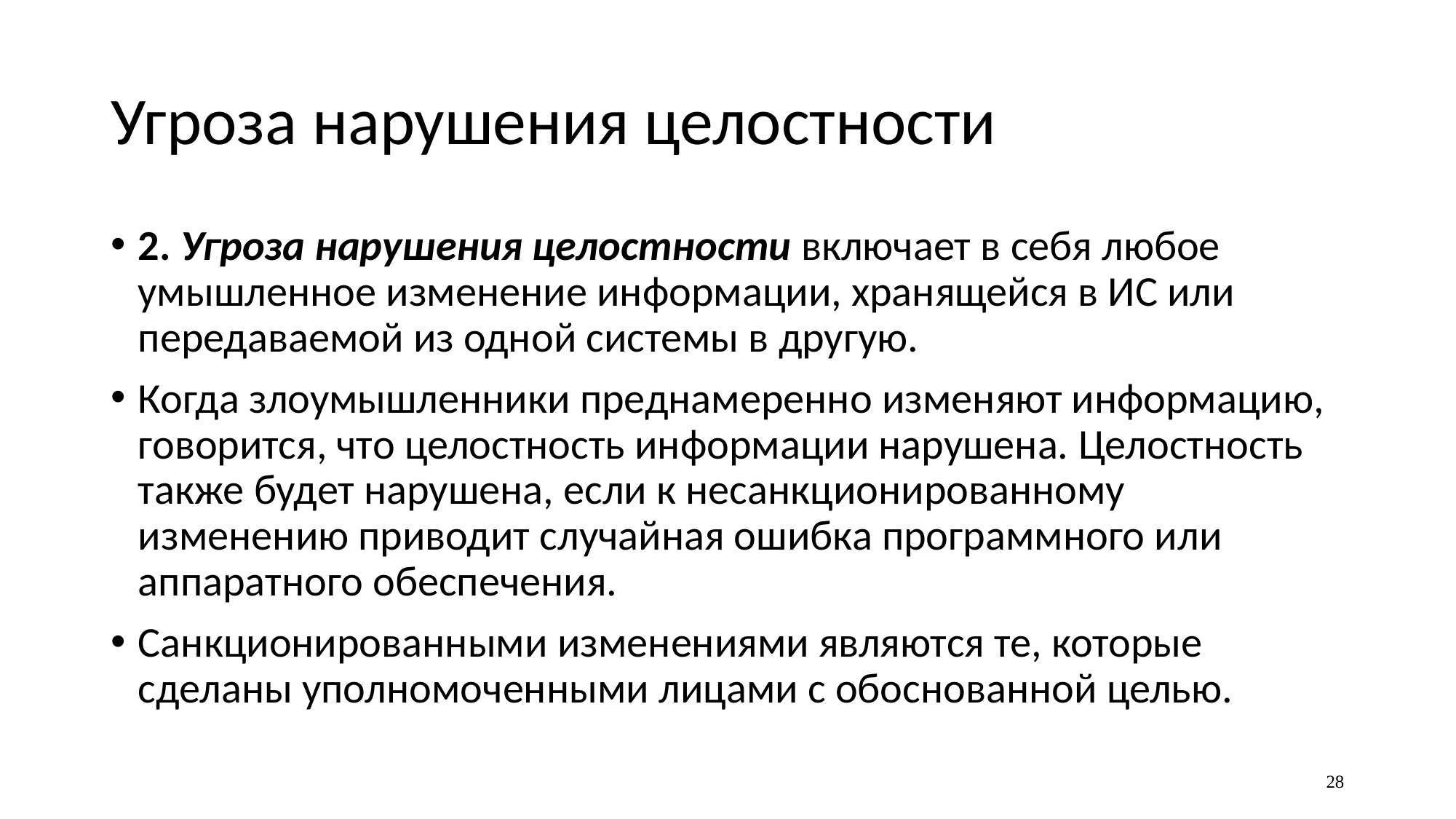

# Угроза нарушения целостности
2. Угроза нарушения целостности включает в себя любое умышленное изменение информации, хранящейся в ИС или передаваемой из одной системы в другую.
Когда злоумышленники преднамеренно изменяют информацию, говорится, что целостность информации нарушена. Целостность также будет нарушена, если к несанкционированному изменению приводит случайная ошибка программного или аппаратного обеспечения.
Санкционированными изменениями являются те, которые сделаны уполномоченными лицами с обоснованной целью.
28